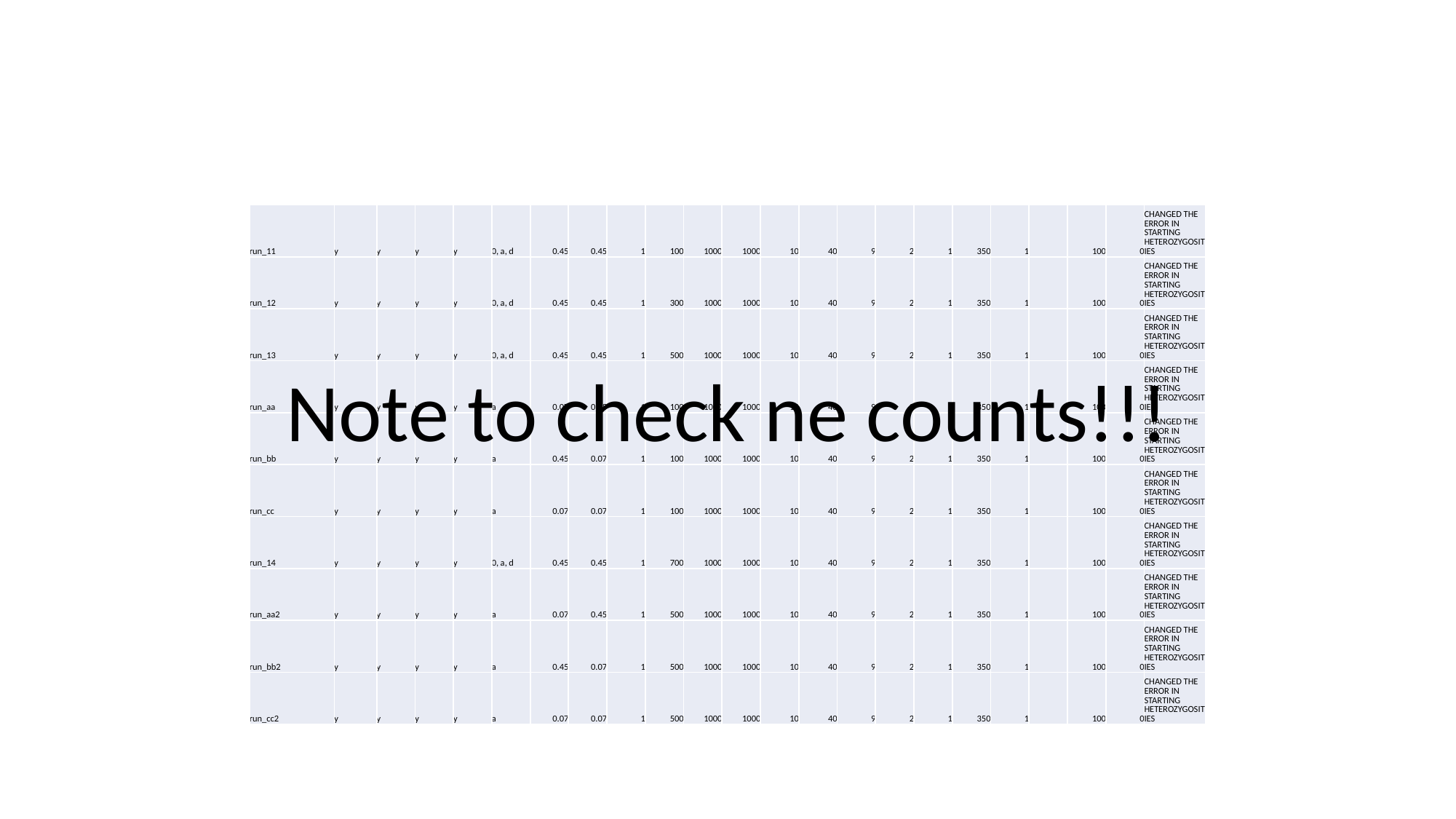

#
| run\_11 | y | y | y | y | 0, a, d | 0.45 | 0.45 | 1 | 100 | 1000 | 1000 | 10 | 40 | 9 | 2 | 1 | 350 | 1 |  | 100 | 0 | CHANGED THE ERROR IN STARTING HETEROZYGOSITIES |
| --- | --- | --- | --- | --- | --- | --- | --- | --- | --- | --- | --- | --- | --- | --- | --- | --- | --- | --- | --- | --- | --- | --- |
| run\_12 | y | y | y | y | 0, a, d | 0.45 | 0.45 | 1 | 300 | 1000 | 1000 | 10 | 40 | 9 | 2 | 1 | 350 | 1 |  | 100 | 0 | CHANGED THE ERROR IN STARTING HETEROZYGOSITIES |
| run\_13 | y | y | y | y | 0, a, d | 0.45 | 0.45 | 1 | 500 | 1000 | 1000 | 10 | 40 | 9 | 2 | 1 | 350 | 1 |  | 100 | 0 | CHANGED THE ERROR IN STARTING HETEROZYGOSITIES |
| run\_aa | y | y | y | y | a | 0.07 | 0.45 | 1 | 100 | 1000 | 1000 | 10 | 40 | 9 | 2 | 1 | 350 | 1 |  | 100 | 0 | CHANGED THE ERROR IN STARTING HETEROZYGOSITIES |
| run\_bb | y | y | y | y | a | 0.45 | 0.07 | 1 | 100 | 1000 | 1000 | 10 | 40 | 9 | 2 | 1 | 350 | 1 |  | 100 | 0 | CHANGED THE ERROR IN STARTING HETEROZYGOSITIES |
| run\_cc | y | y | y | y | a | 0.07 | 0.07 | 1 | 100 | 1000 | 1000 | 10 | 40 | 9 | 2 | 1 | 350 | 1 |  | 100 | 0 | CHANGED THE ERROR IN STARTING HETEROZYGOSITIES |
| run\_14 | y | y | y | y | 0, a, d | 0.45 | 0.45 | 1 | 700 | 1000 | 1000 | 10 | 40 | 9 | 2 | 1 | 350 | 1 |  | 100 | 0 | CHANGED THE ERROR IN STARTING HETEROZYGOSITIES |
| run\_aa2 | y | y | y | y | a | 0.07 | 0.45 | 1 | 500 | 1000 | 1000 | 10 | 40 | 9 | 2 | 1 | 350 | 1 |  | 100 | 0 | CHANGED THE ERROR IN STARTING HETEROZYGOSITIES |
| run\_bb2 | y | y | y | y | a | 0.45 | 0.07 | 1 | 500 | 1000 | 1000 | 10 | 40 | 9 | 2 | 1 | 350 | 1 |  | 100 | 0 | CHANGED THE ERROR IN STARTING HETEROZYGOSITIES |
| run\_cc2 | y | y | y | y | a | 0.07 | 0.07 | 1 | 500 | 1000 | 1000 | 10 | 40 | 9 | 2 | 1 | 350 | 1 |  | 100 | 0 | CHANGED THE ERROR IN STARTING HETEROZYGOSITIES |
Note to check ne counts!!!